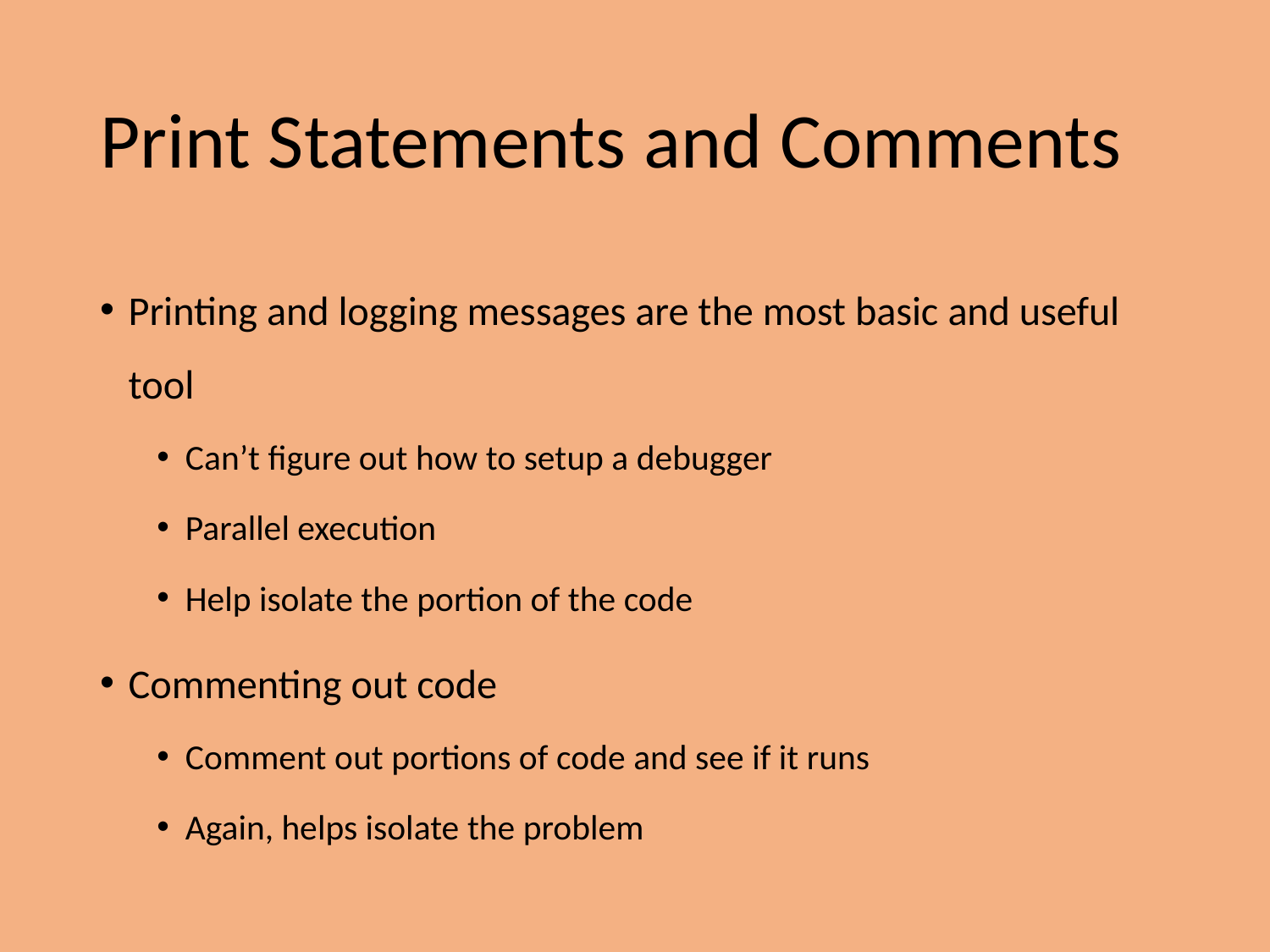

# Print Statements and Comments
Printing and logging messages are the most basic and useful tool
Can’t figure out how to setup a debugger
Parallel execution
Help isolate the portion of the code
Commenting out code
Comment out portions of code and see if it runs
Again, helps isolate the problem